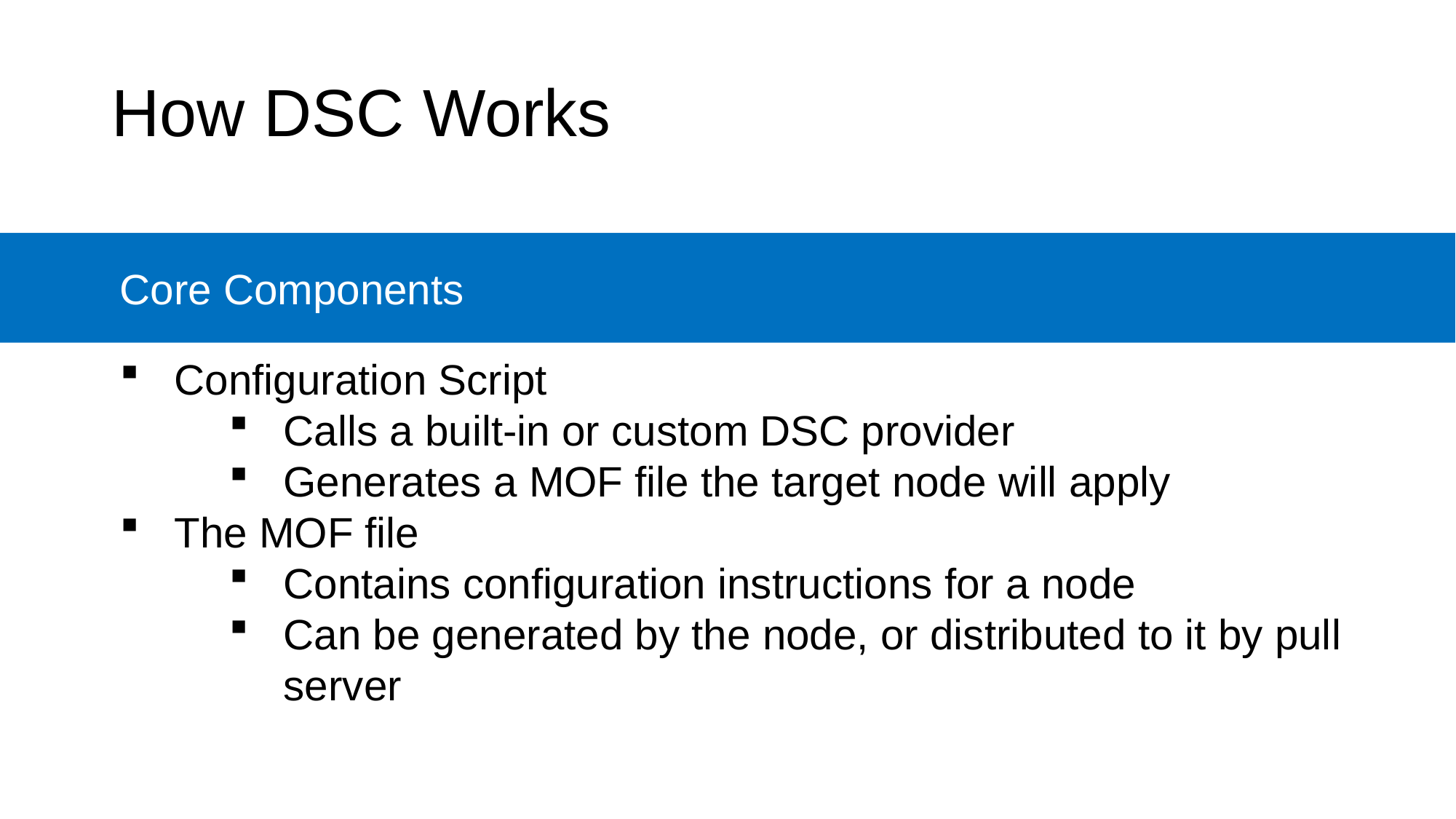

How DSC Works
	Core Components

Configuration Script
Calls a built-in or custom DSC provider
Generates a MOF file the target node will apply
The MOF file
Contains configuration instructions for a node
Can be generated by the node, or distributed to it by pull server